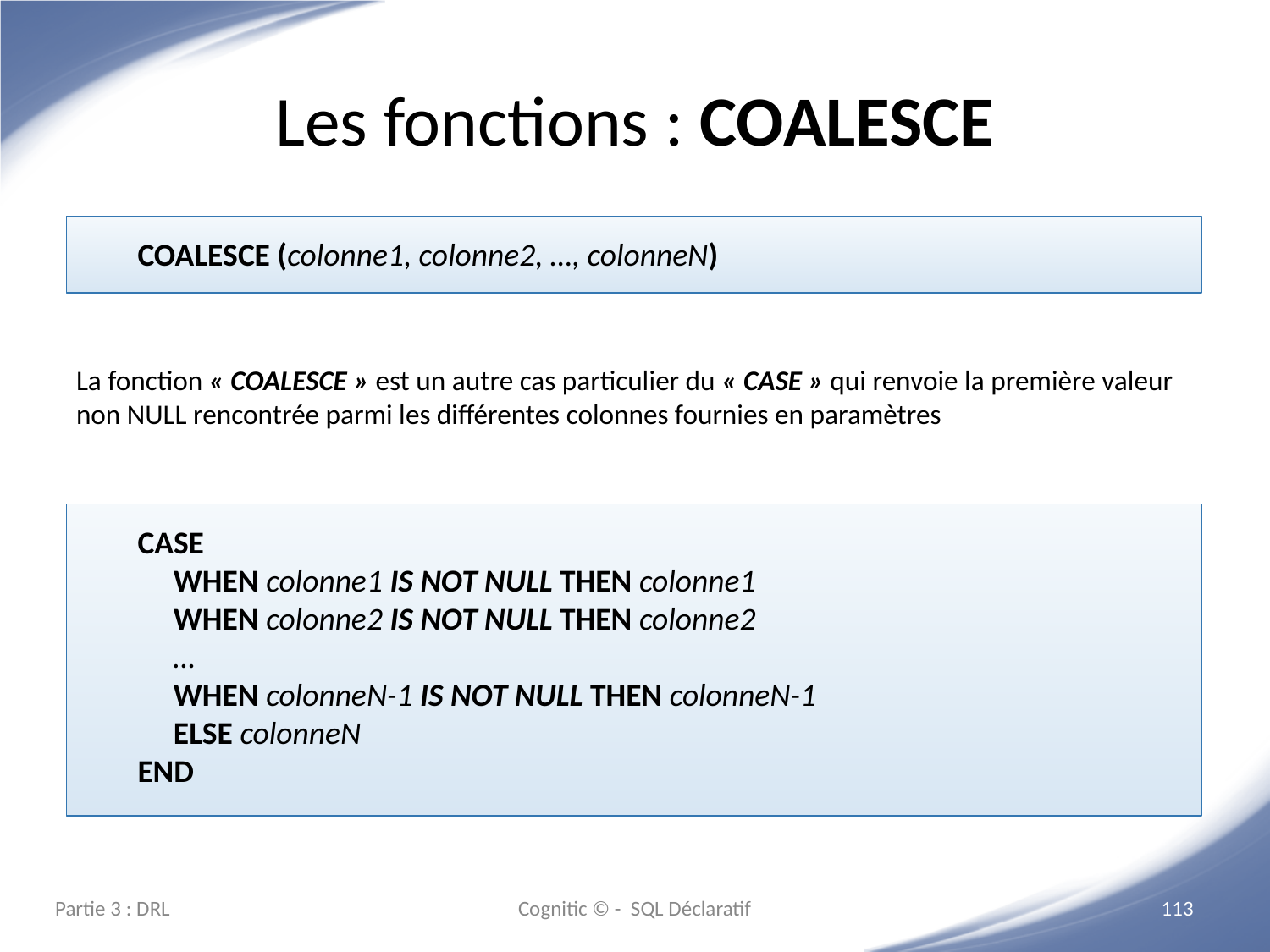

# Les fonctions : COALESCE

COALESCE (colonne1, colonne2, …, colonneN)
La fonction « COALESCE » est un autre cas particulier du « CASE » qui renvoie la première valeur non NULL rencontrée parmi les différentes colonnes fournies en paramètres

CASE
     WHEN colonne1 IS NOT NULL THEN colonne1
     WHEN colonne2 IS NOT NULL THEN colonne2
     …
     WHEN colonneN-1 IS NOT NULL THEN colonneN-1
     ELSE colonneN
END
Partie 3 : DRL
Cognitic © -  SQL Déclaratif
113